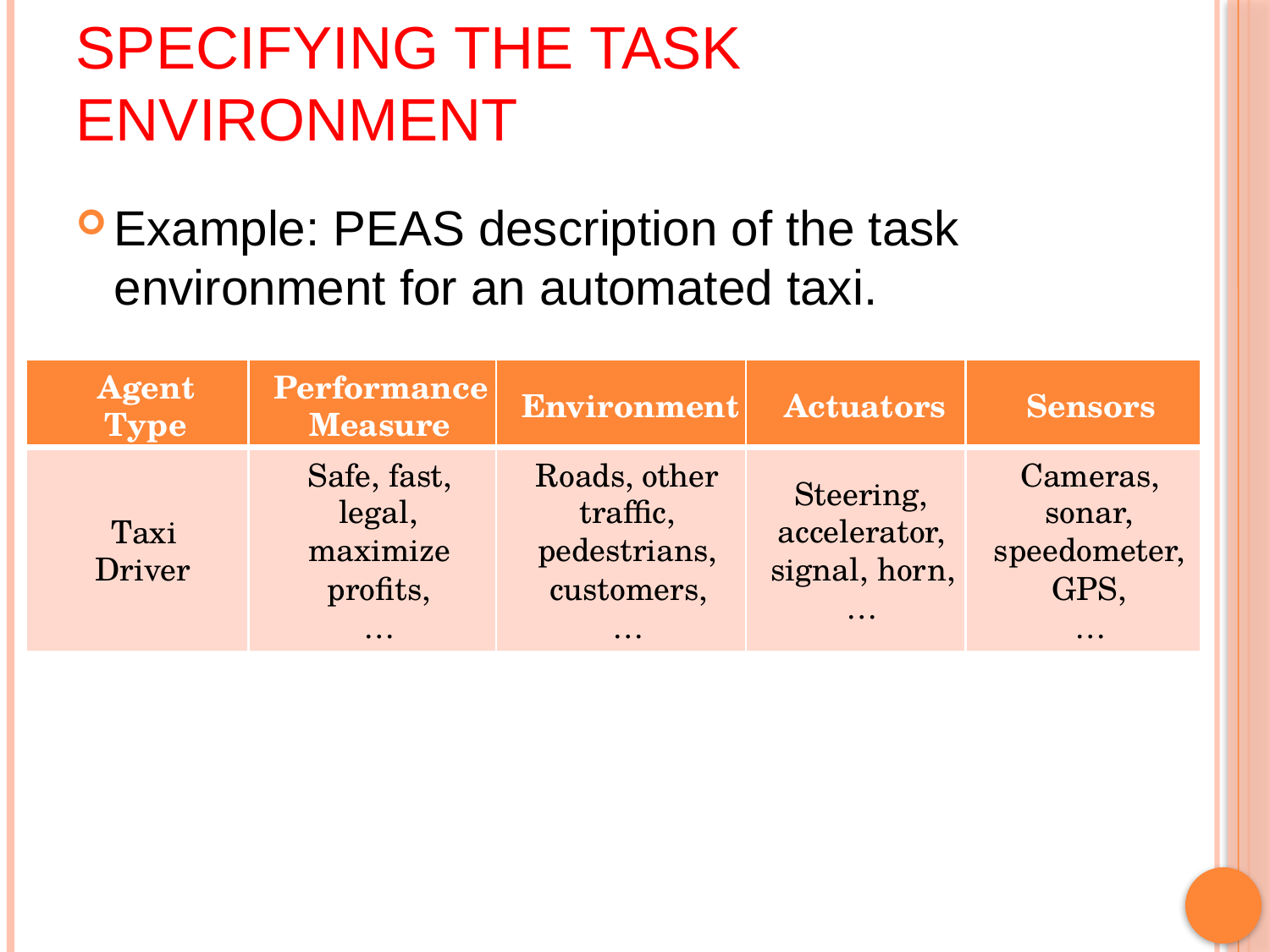

# Specifying the Task Environment
Example: PEAS description of the task environment for an automated taxi.

Agent
Performance
Environment
Actuators
Sensors
Type
Measure

Taxi
Driver

Safe, fast,
legal,
maximize
profits,
…
Roads,
other
traffic,
pedestrians,
customers,
…
Cameras,
sonar,
speedometer,
GPS,
…
Steering,
accelerator,
signal, horn,
…